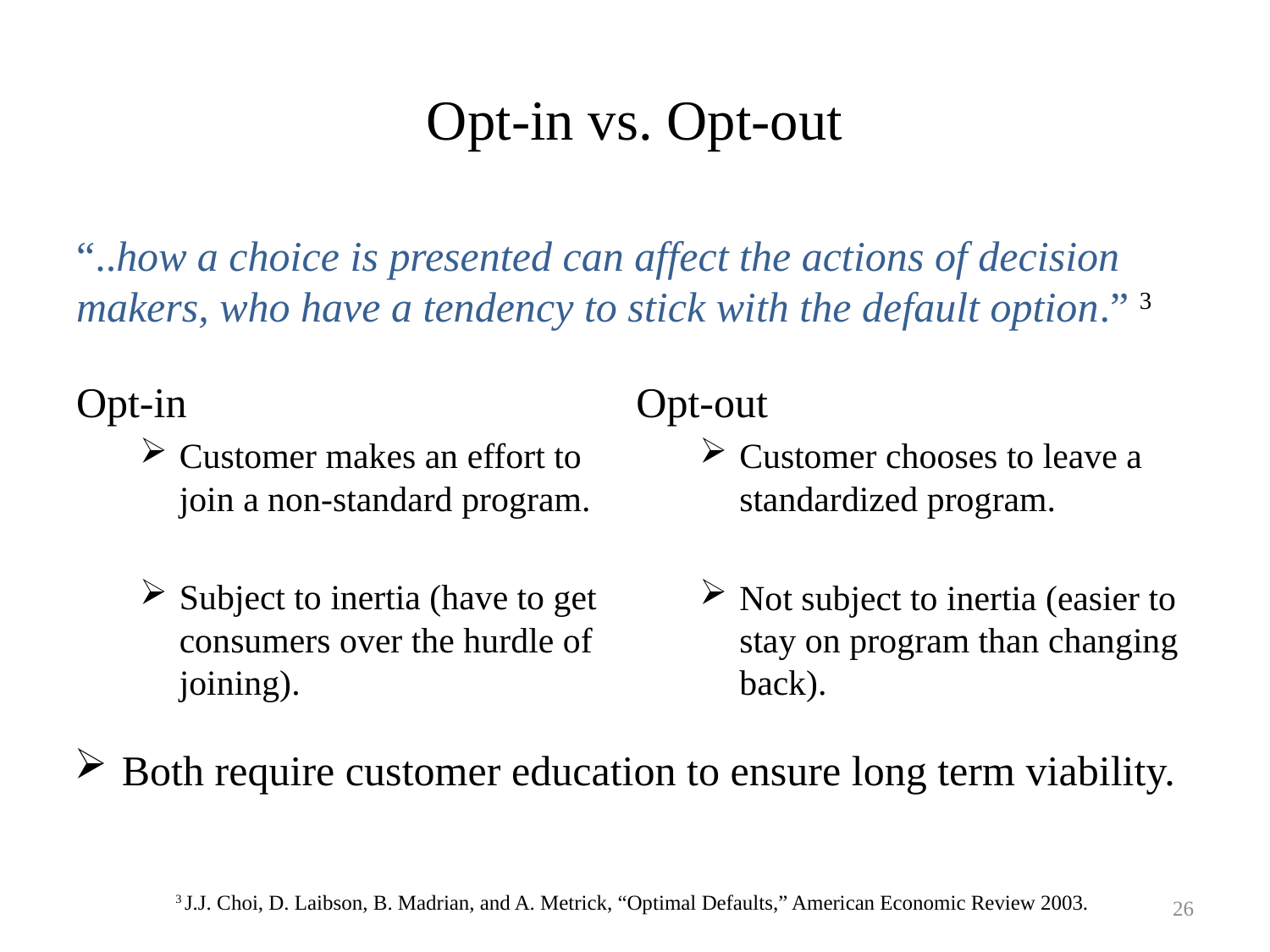

# Opt-in vs. Opt-out
“..how a choice is presented can affect the actions of decision makers, who have a tendency to stick with the default option.” 3
Opt-in
Customer makes an effort to join a non-standard program.

Subject to inertia (have to get consumers over the hurdle of joining).

Opt-out
Customer chooses to leave a standardized program.

Not subject to inertia (easier to stay on program than changing back).

Both require customer education to ensure long term viability.

3 J.J. Choi, D. Laibson, B. Madrian, and A. Metrick, “Optimal Defaults,” American Economic Review 2003.
26